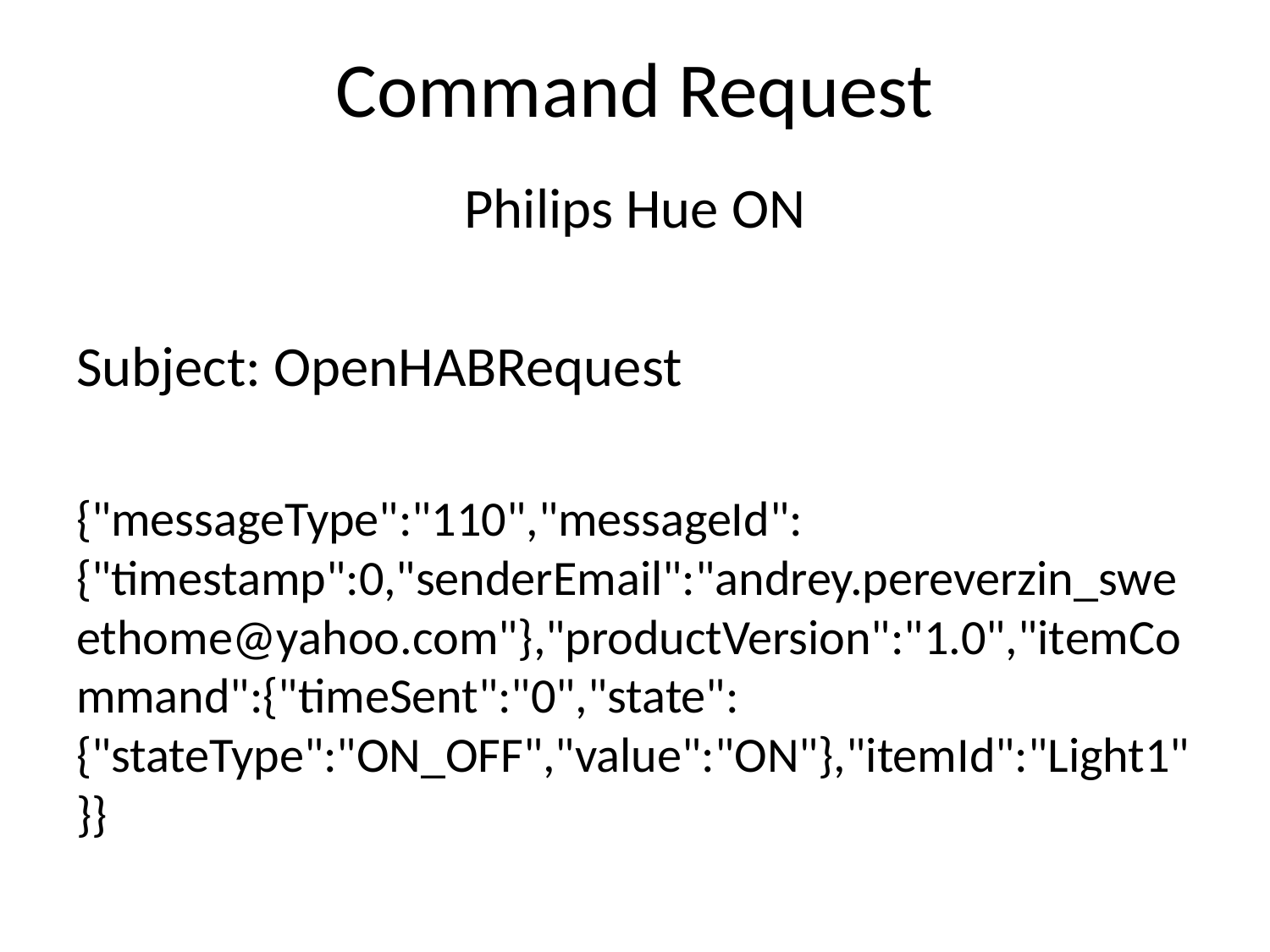

# Command Request
Philips Hue ON

Subject: OpenHABRequest

{"messageType":"110","messageId":{"timestamp":0,"senderEmail":"andrey.pereverzin_sweethome@yahoo.com"},"productVersion":"1.0","itemCommand":{"timeSent":"0","state":{"stateType":"ON_OFF","value":"ON"},"itemId":"Light1"}}